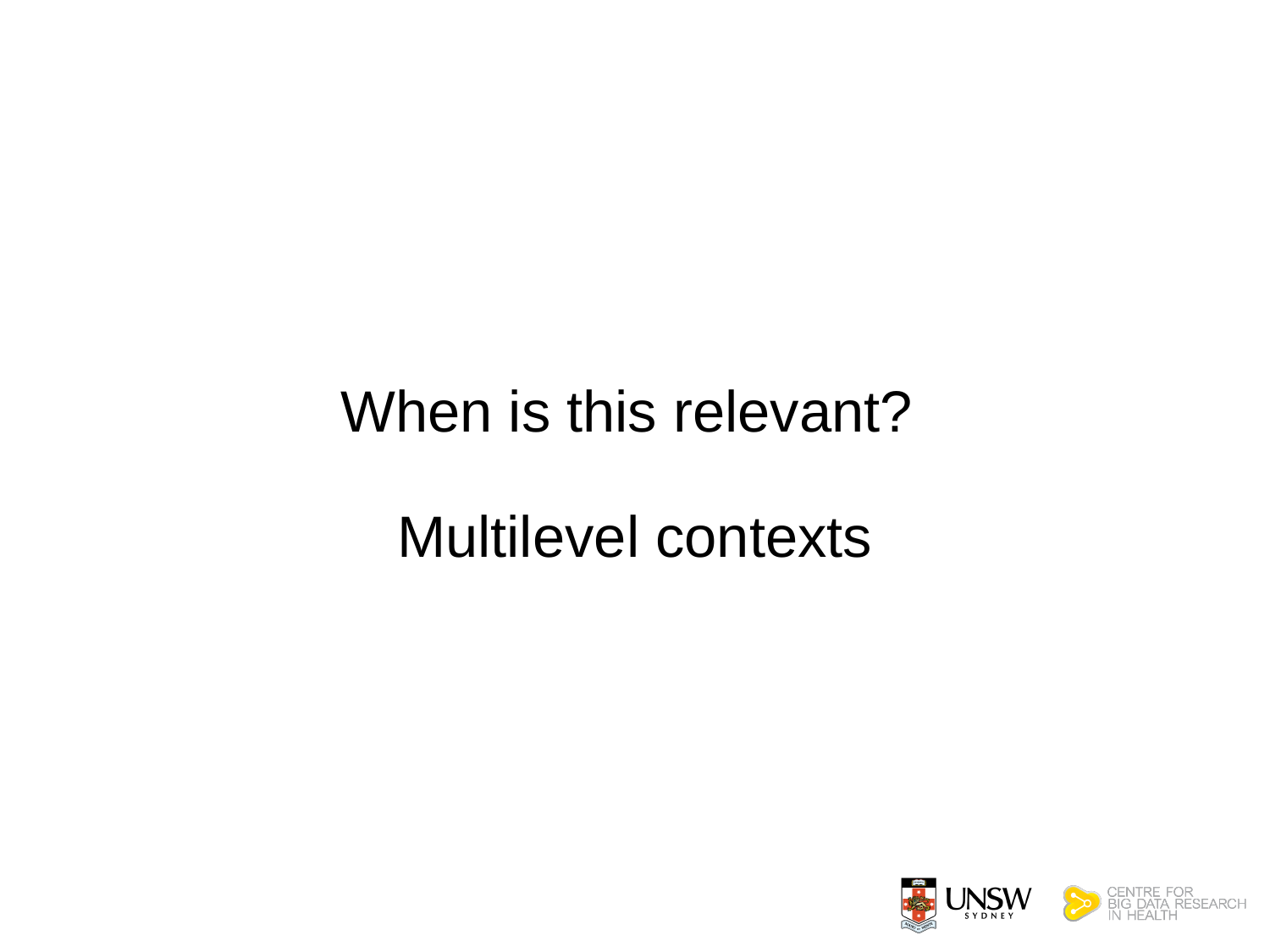

# When is this relevant? Multilevel contexts